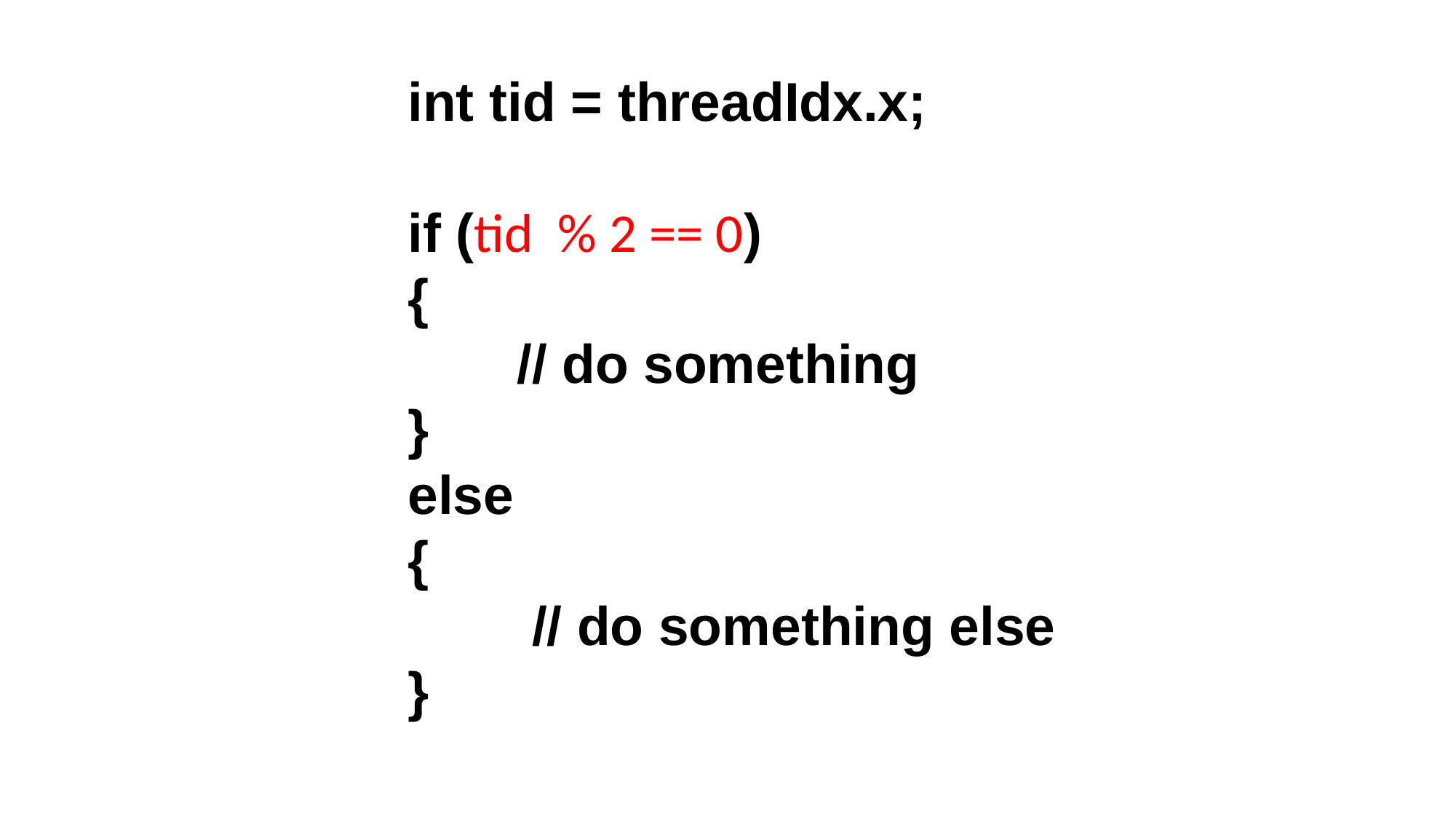

int tid = threadIdx.x;

if (tid  % 2 == 0)
{
	// do something
}
else
{
	 // do something else
}